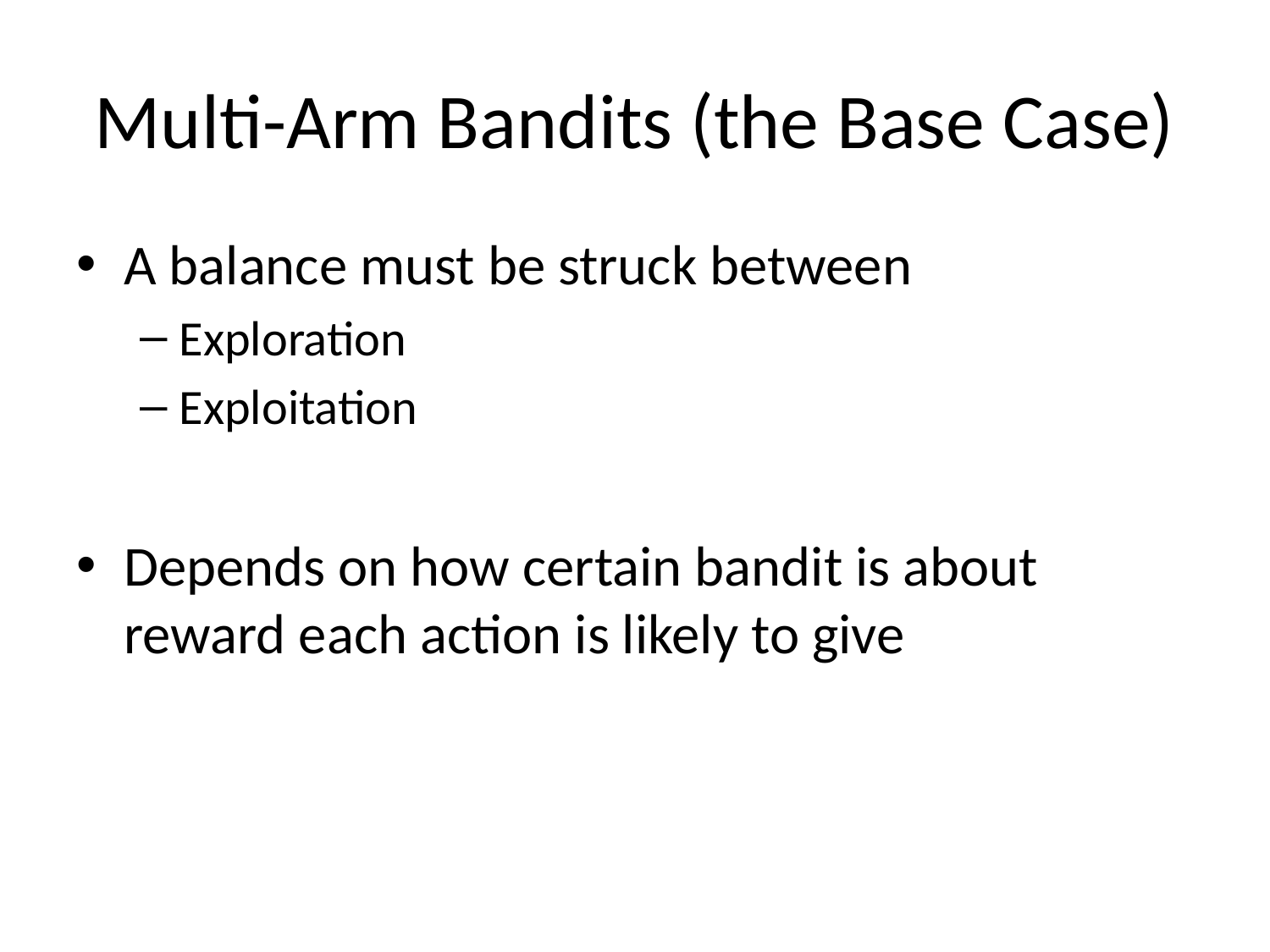

# Multi-Arm Bandits (the Base Case)
A balance must be struck between
Exploration
Exploitation

Depends on how certain bandit is about reward each action is likely to give